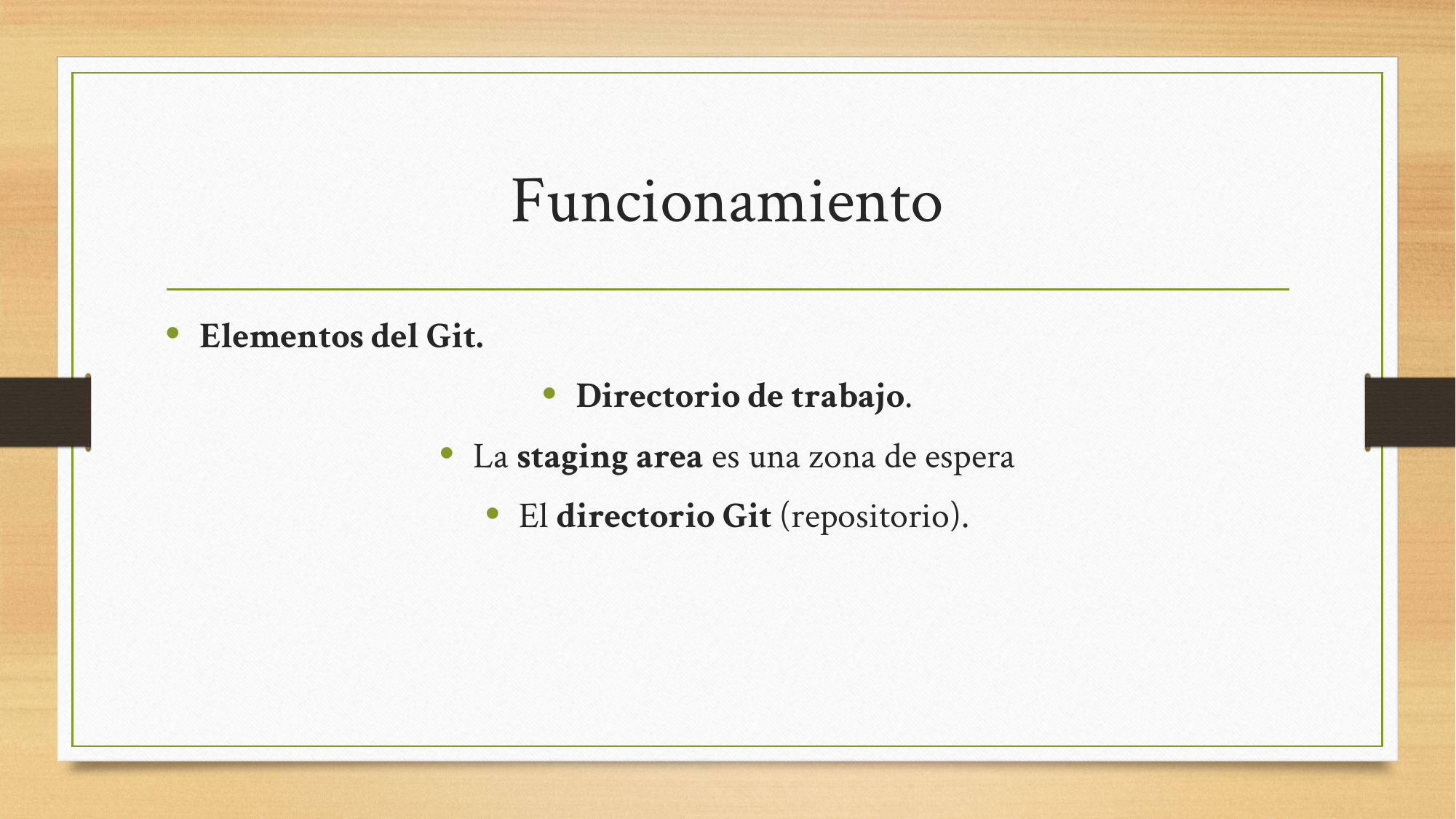

# Funcionamiento
Elementos del Git.
Directorio de trabajo.
La staging area es una zona de espera
El directorio Git (repositorio).